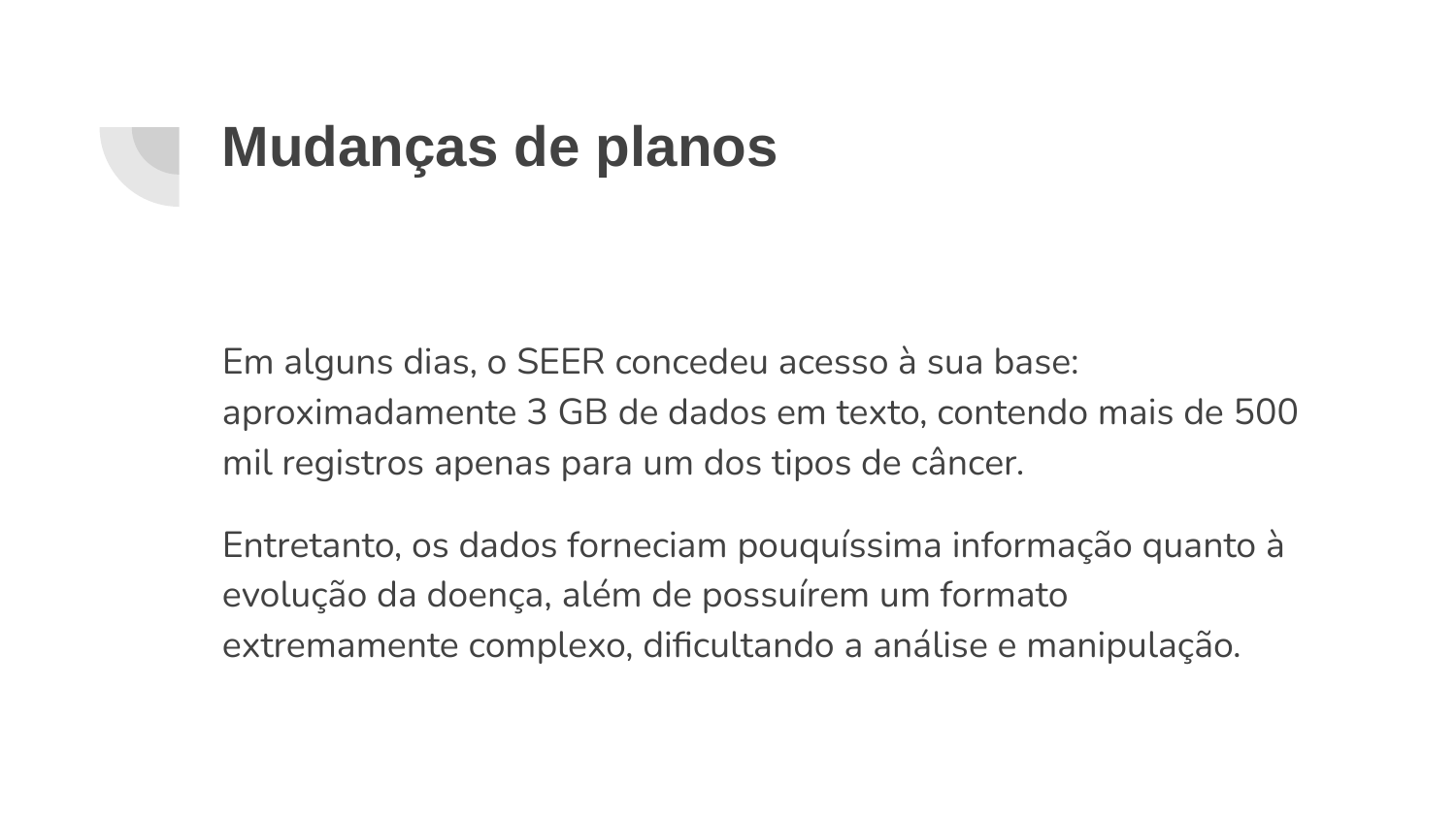

# Mudanças de planos
Em alguns dias, o SEER concedeu acesso à sua base: aproximadamente 3 GB de dados em texto, contendo mais de 500 mil registros apenas para um dos tipos de câncer.
Entretanto, os dados forneciam pouquíssima informação quanto à evolução da doença, além de possuírem um formato extremamente complexo, dificultando a análise e manipulação.